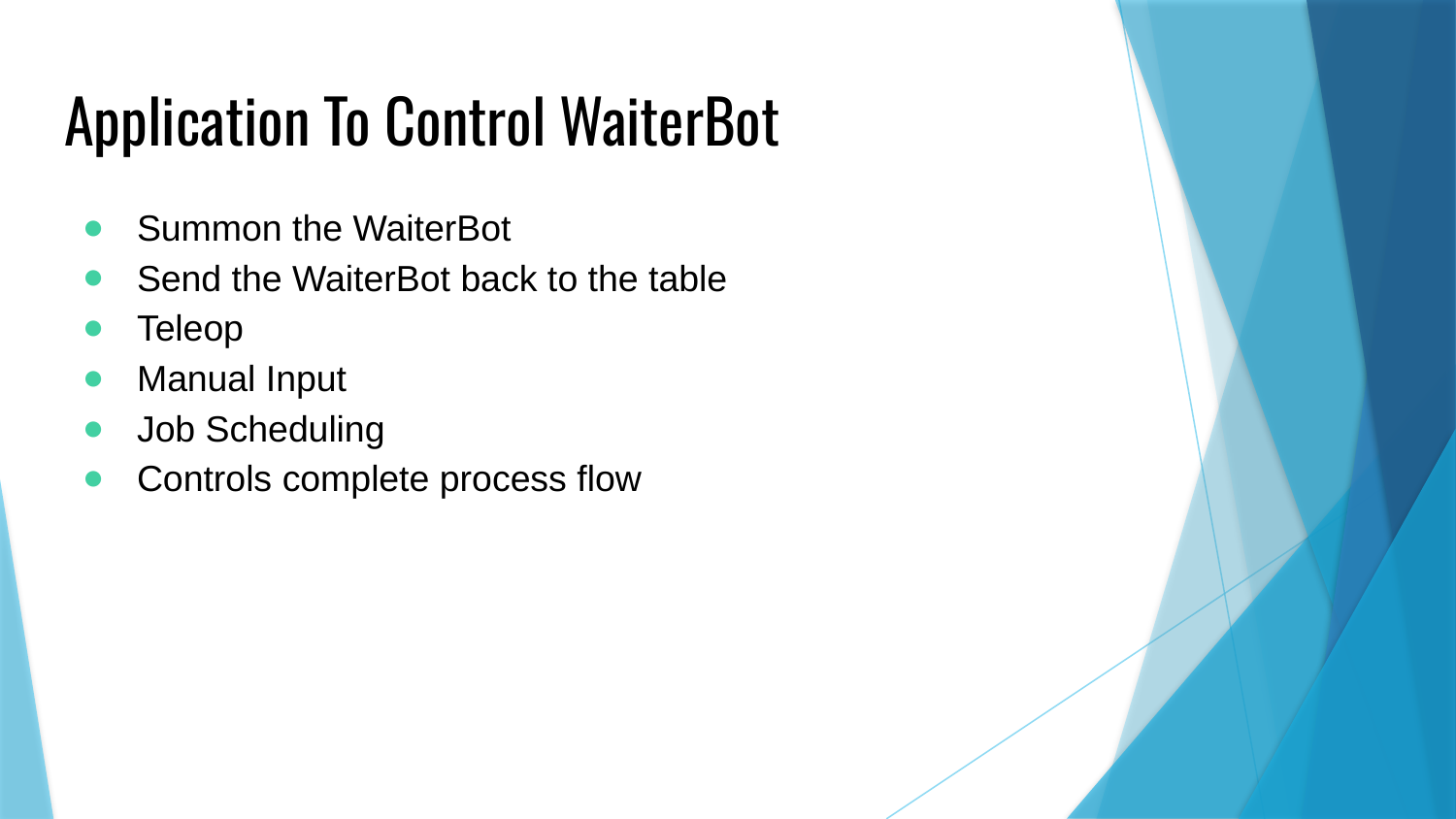

# Application To Control WaiterBot
Summon the WaiterBot
Send the WaiterBot back to the table
Teleop
Manual Input
Job Scheduling
Controls complete process flow